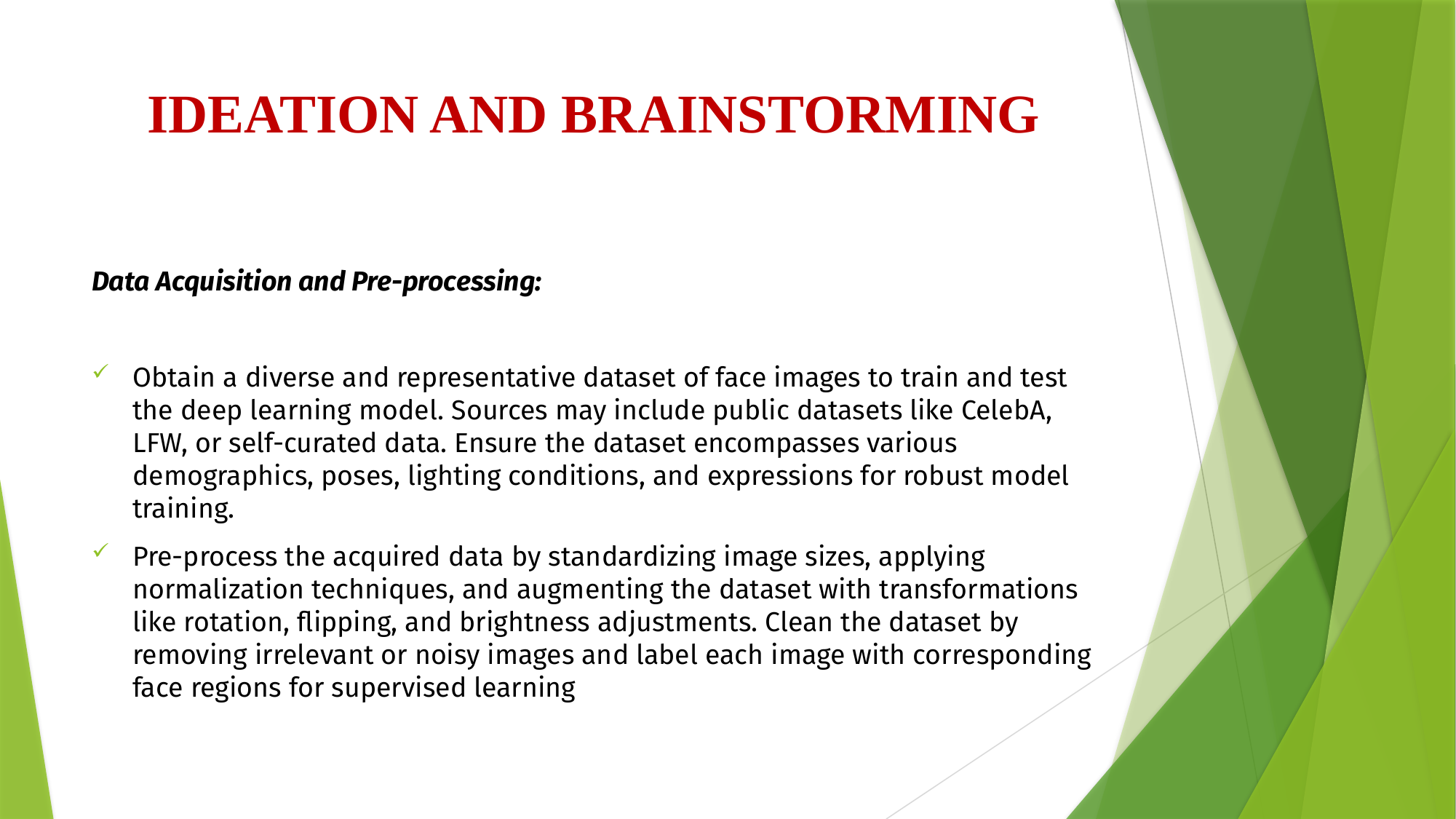

# IDEATION AND BRAINSTORMING
Data Acquisition and Pre-processing:

Obtain a diverse and representative dataset of face images to train and test the deep learning model. Sources may include public datasets like CelebA, LFW, or self-curated data. Ensure the dataset encompasses various demographics, poses, lighting conditions, and expressions for robust model training.
Pre-process the acquired data by standardizing image sizes, applying normalization techniques, and augmenting the dataset with transformations like rotation, flipping, and brightness adjustments. Clean the dataset by removing irrelevant or noisy images and label each image with corresponding face regions for supervised learning